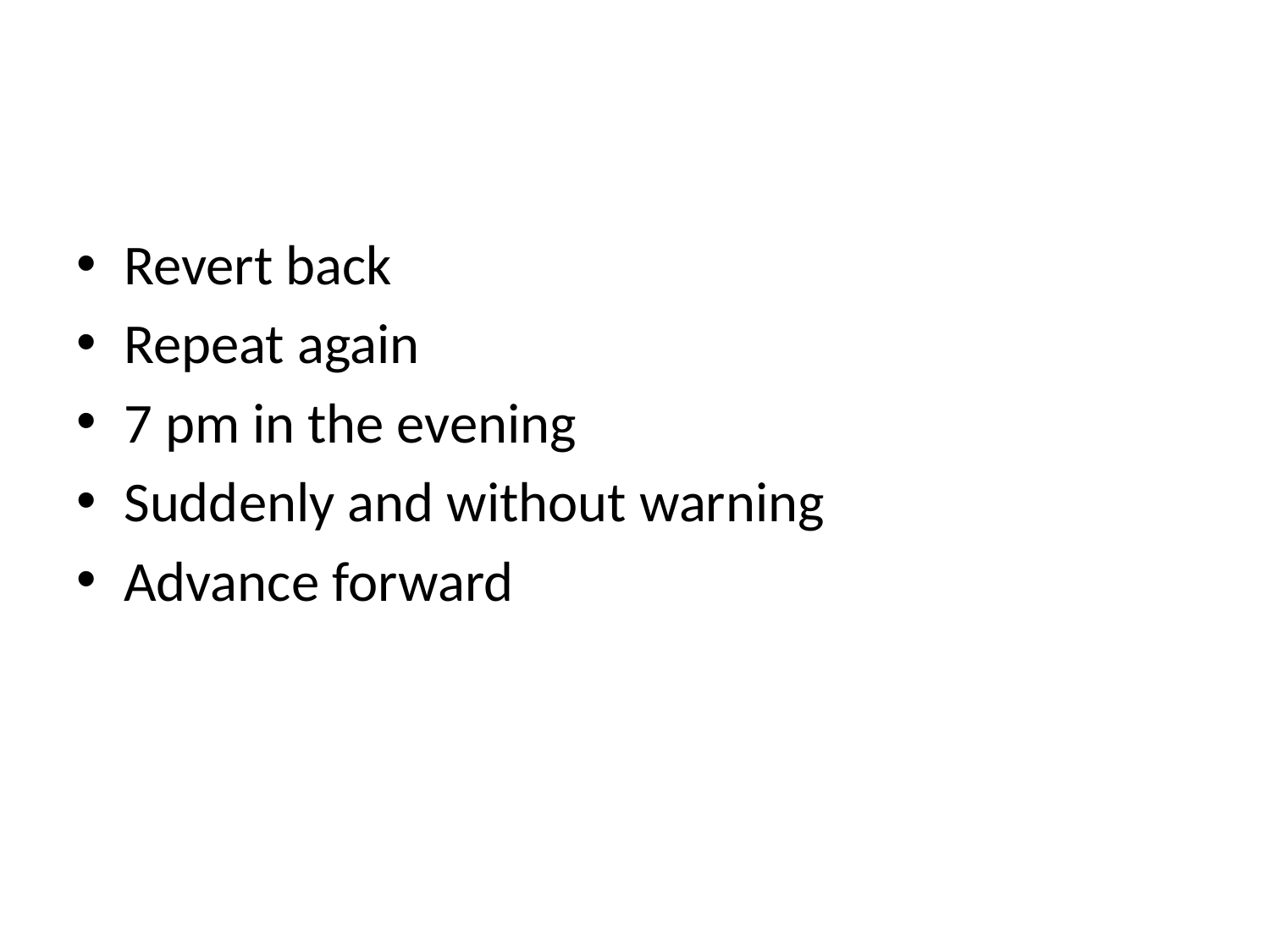

#
Revert back
Repeat again
7 pm in the evening
Suddenly and without warning
Advance forward